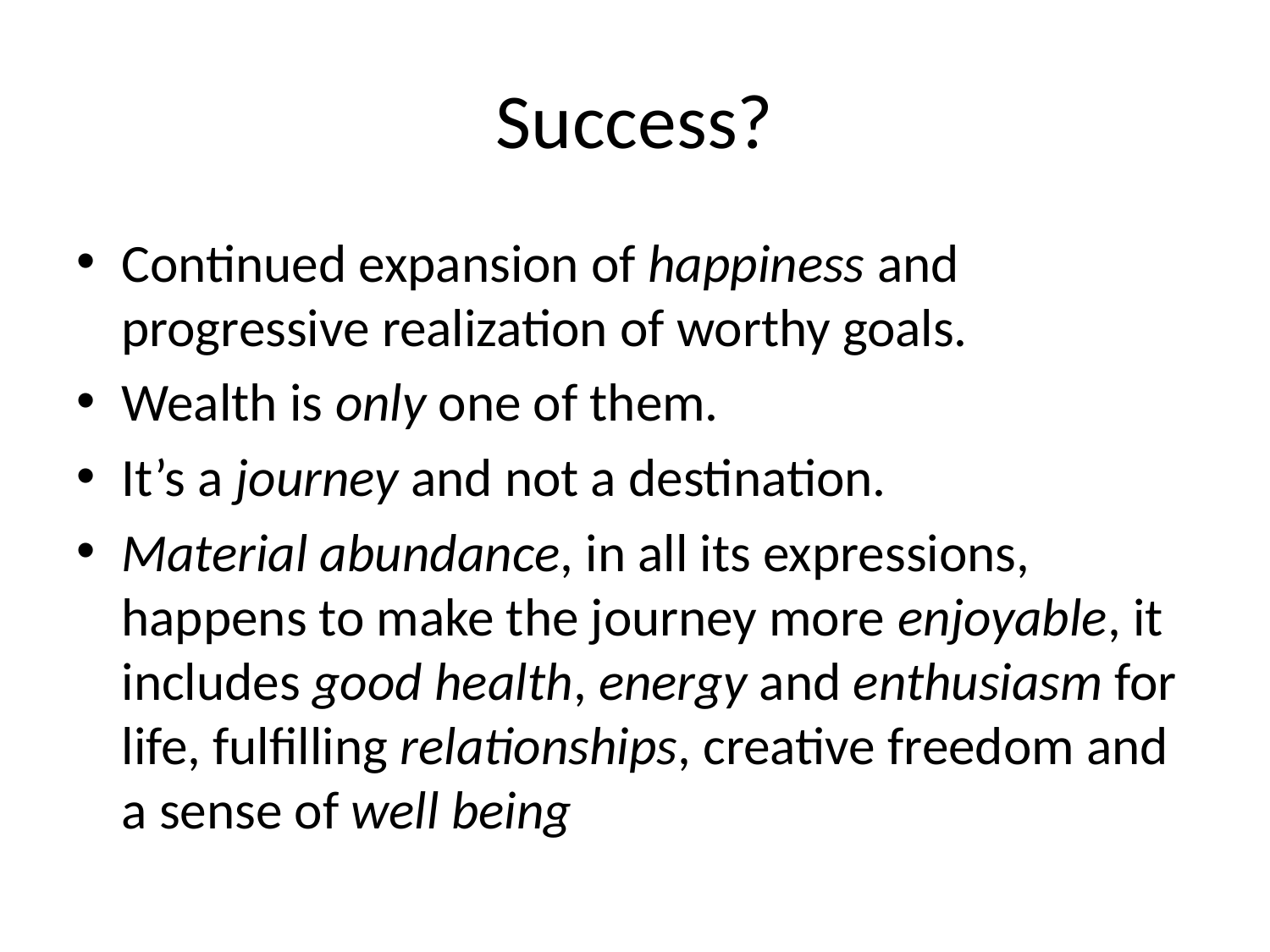

# Success?
Continued expansion of happiness and progressive realization of worthy goals.
Wealth is only one of them.
It’s a journey and not a destination.
Material abundance, in all its expressions, happens to make the journey more enjoyable, it includes good health, energy and enthusiasm for life, fulfilling relationships, creative freedom and a sense of well being